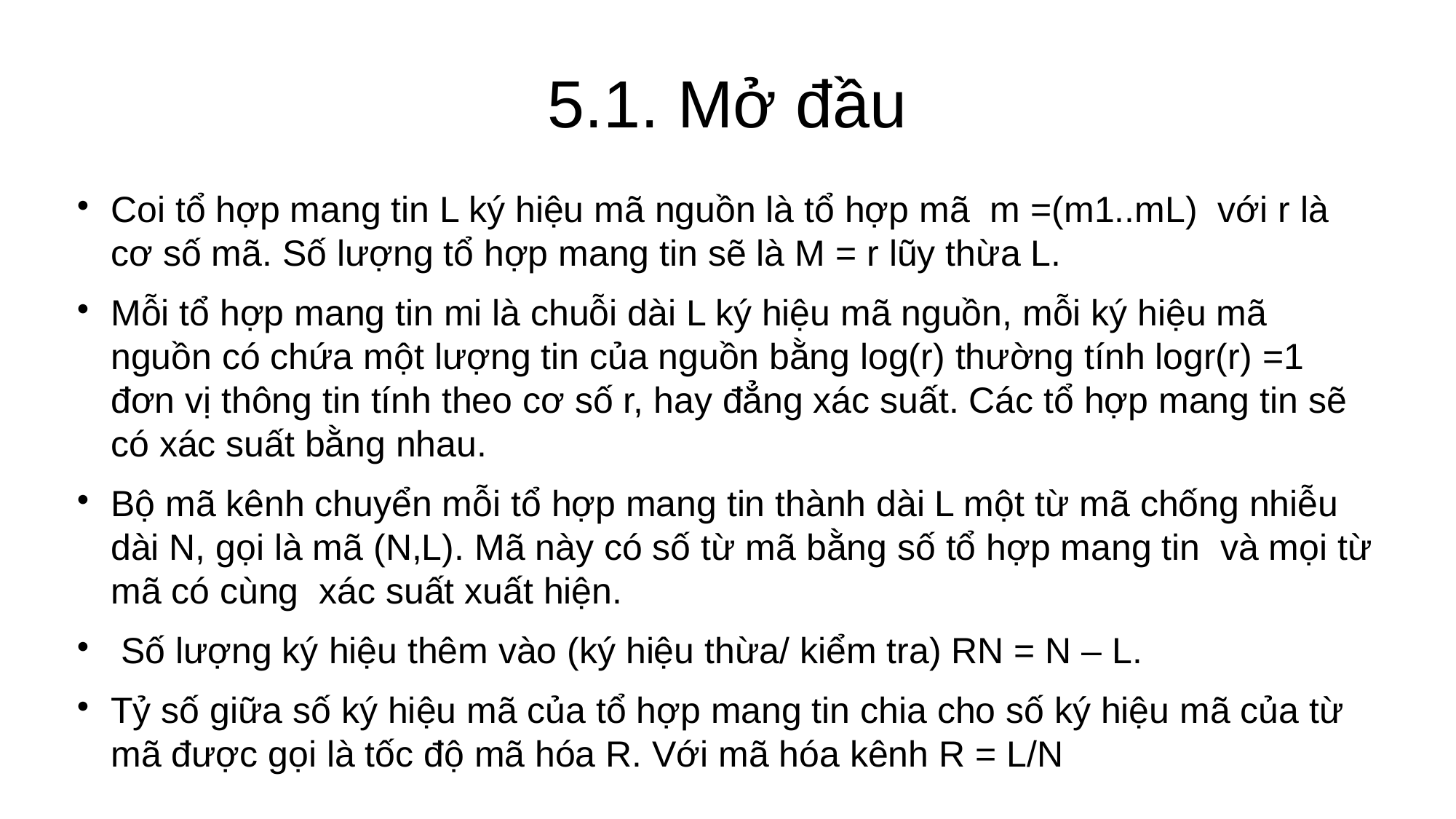

5.1. Mở đầu
Coi tổ hợp mang tin L ký hiệu mã nguồn là tổ hợp mã  m =(m1..mL)  với r là cơ số mã. Số lượng tổ hợp mang tin sẽ là M = r lũy thừa L.
Mỗi tổ hợp mang tin mi là chuỗi dài L ký hiệu mã nguồn, mỗi ký hiệu mã nguồn có chứa một lượng tin của nguồn bằng log(r) thường tính logr(r) =1 đơn vị thông tin tính theo cơ số r, hay đẳng xác suất. Các tổ hợp mang tin sẽ có xác suất bằng nhau.
Bộ mã kênh chuyển mỗi tổ hợp mang tin thành dài L một từ mã chống nhiễu dài N, gọi là mã (N,L). Mã này có số từ mã bằng số tổ hợp mang tin  và mọi từ mã có cùng  xác suất xuất hiện.
 Số lượng ký hiệu thêm vào (ký hiệu thừa/ kiểm tra) RN = N – L.
Tỷ số giữa số ký hiệu mã của tổ hợp mang tin chia cho số ký hiệu mã của từ mã được gọi là tốc độ mã hóa R. Với mã hóa kênh R = L/N